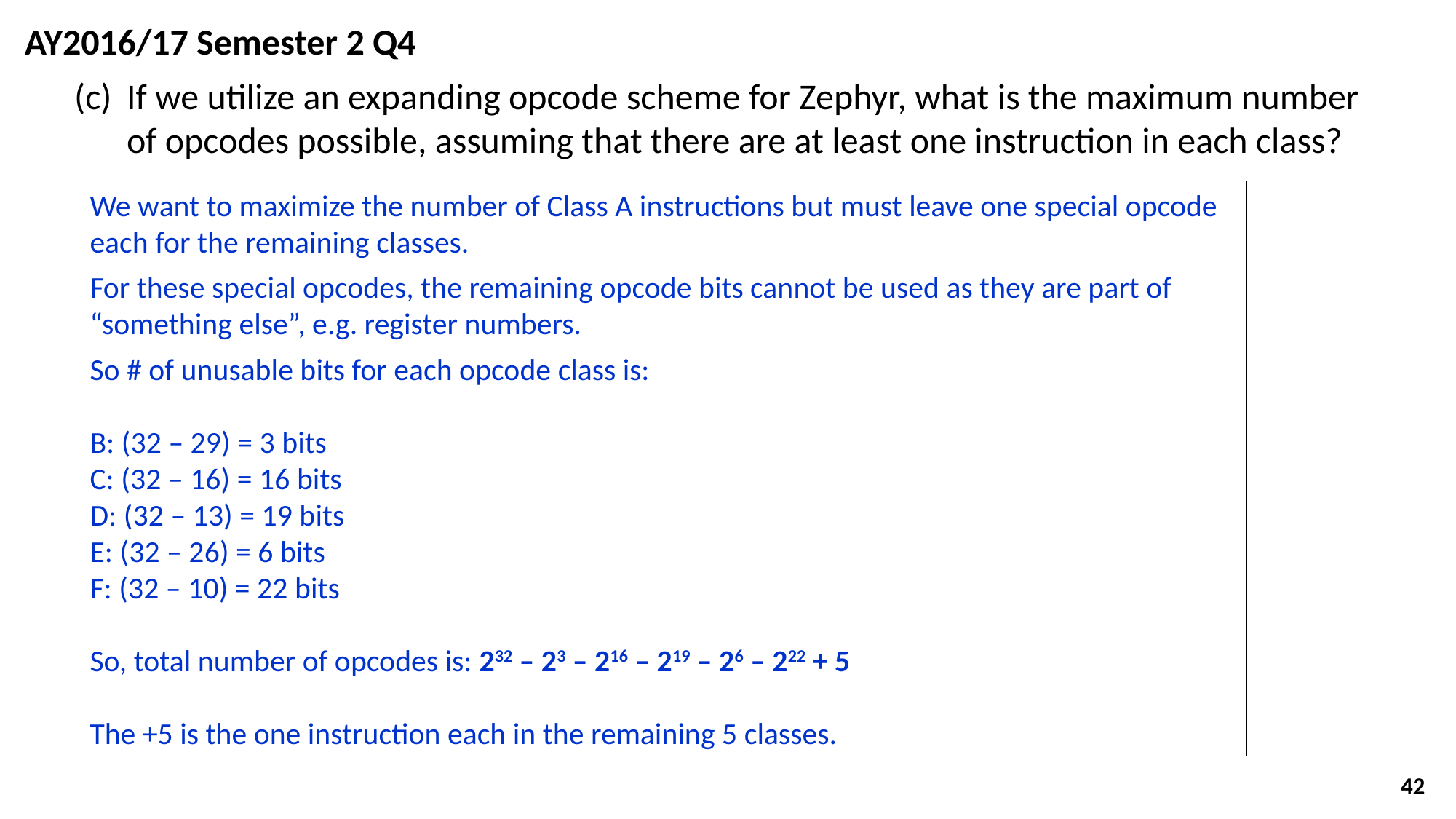

AY2016/17 Semester 2 Q4
(c) 	If we utilize an expanding opcode scheme for Zephyr, what is the maximum number of opcodes possible, assuming that there are at least one instruction in each class?
We want to maximize the number of Class A instructions but must leave one special opcode each for the remaining classes.
For these special opcodes, the remaining opcode bits cannot be used as they are part of “something else”, e.g. register numbers.
So # of unusable bits for each opcode class is:

B: (32 – 29) = 3 bits
C: (32 – 16) = 16 bits
D: (32 – 13) = 19 bits
E: (32 – 26) = 6 bits
F: (32 – 10) = 22 bits

So, total number of opcodes is: 232 – 23 – 216 – 219 – 26 – 222 + 5

The +5 is the one instruction each in the remaining 5 classes.
42